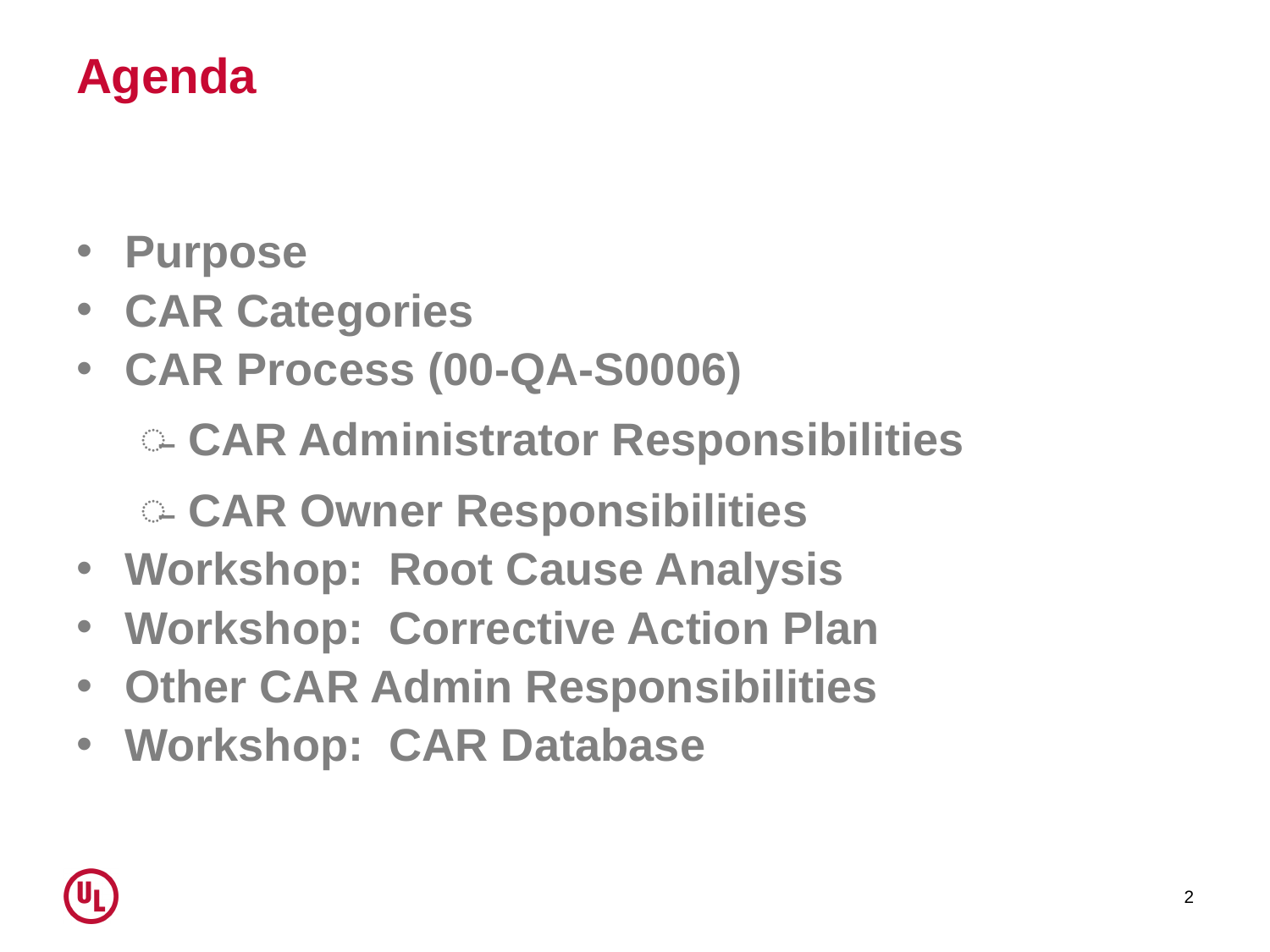

# Agenda
Purpose
CAR Categories
CAR Process (00-QA-S0006)
CAR Administrator Responsibilities
CAR Owner Responsibilities
Workshop:  Root Cause Analysis
Workshop:  Corrective Action Plan
Other CAR Admin Responsibilities
Workshop:  CAR Database
2